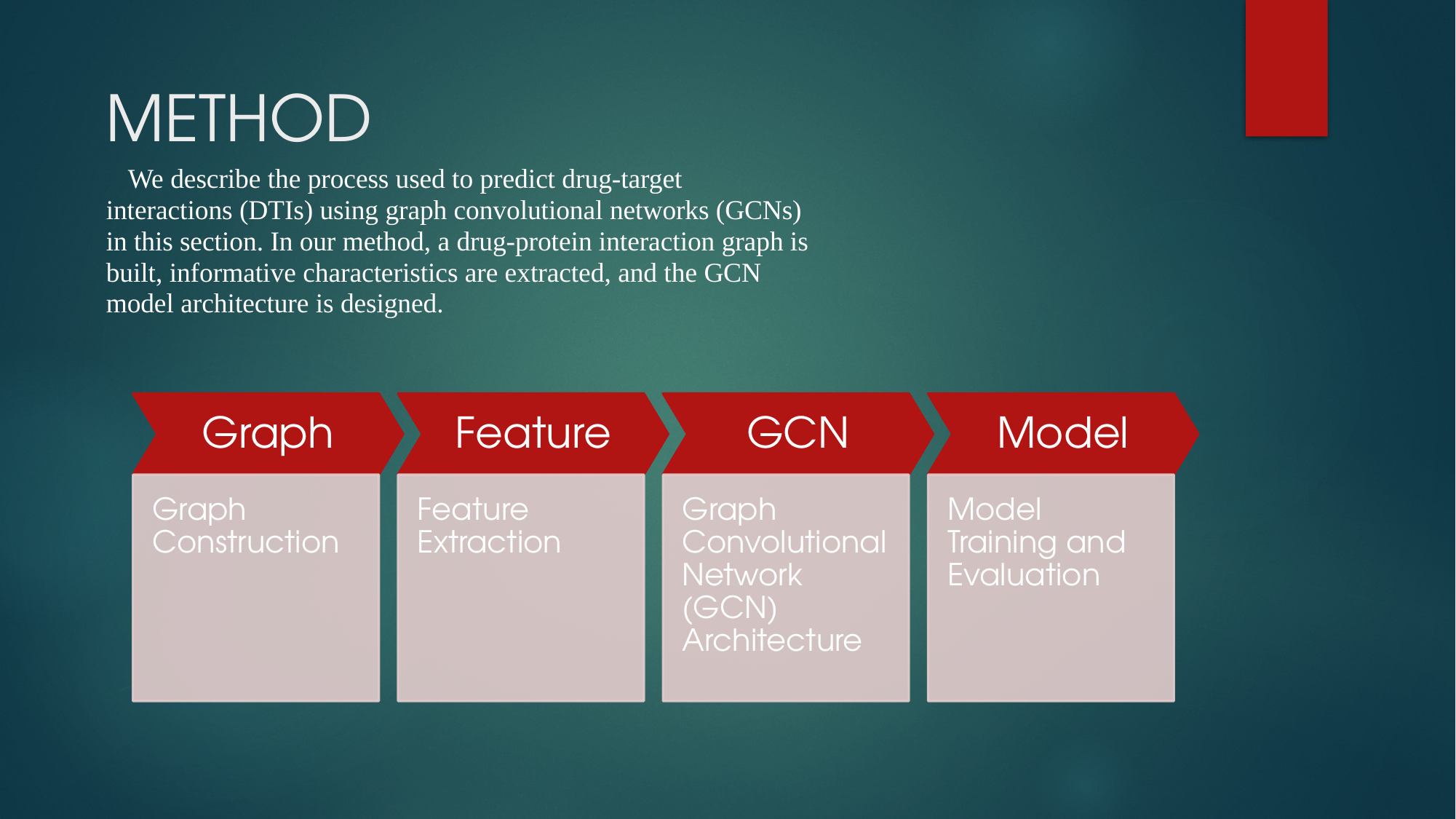

METHOD
We describe the process used to predict drug-target interactions (DTIs) using graph convolutional networks (GCNs) in this section. In our method, a drug-protein interaction graph is built, informative characteristics are extracted, and the GCN model architecture is designed.
Graph
Graph Construction
Feature
Feature Extraction
GCN
Graph Convolutional Network (GCN) Architecture
Model
Model Training and Evaluation